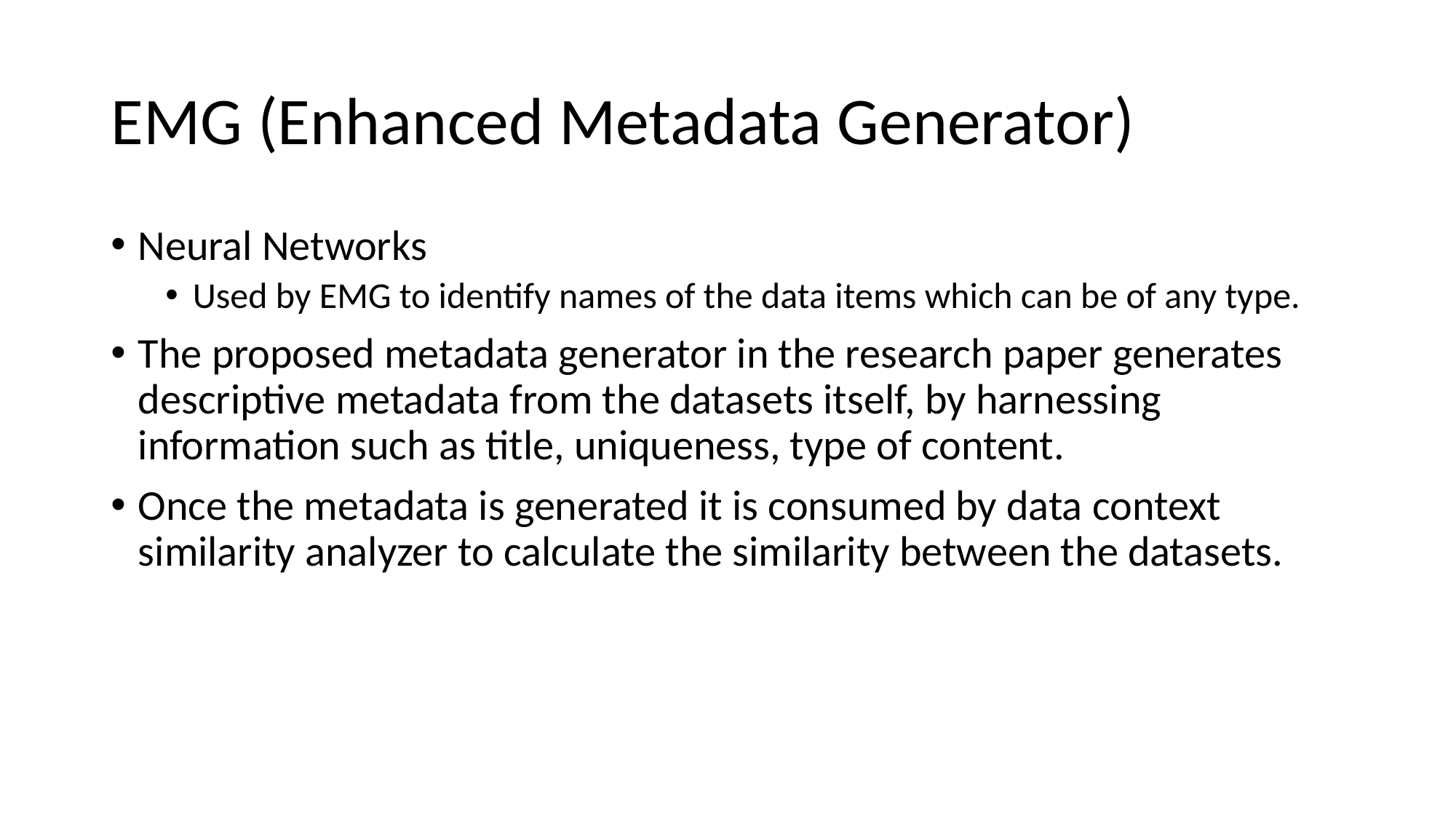

# EMG (Enhanced Metadata Generator)
Neural Networks
Used by EMG to identify names of the data items which can be of any type.
The proposed metadata generator in the research paper generates descriptive metadata from the datasets itself, by harnessing information such as title, uniqueness, type of content.
Once the metadata is generated it is consumed by data context similarity analyzer to calculate the similarity between the datasets.